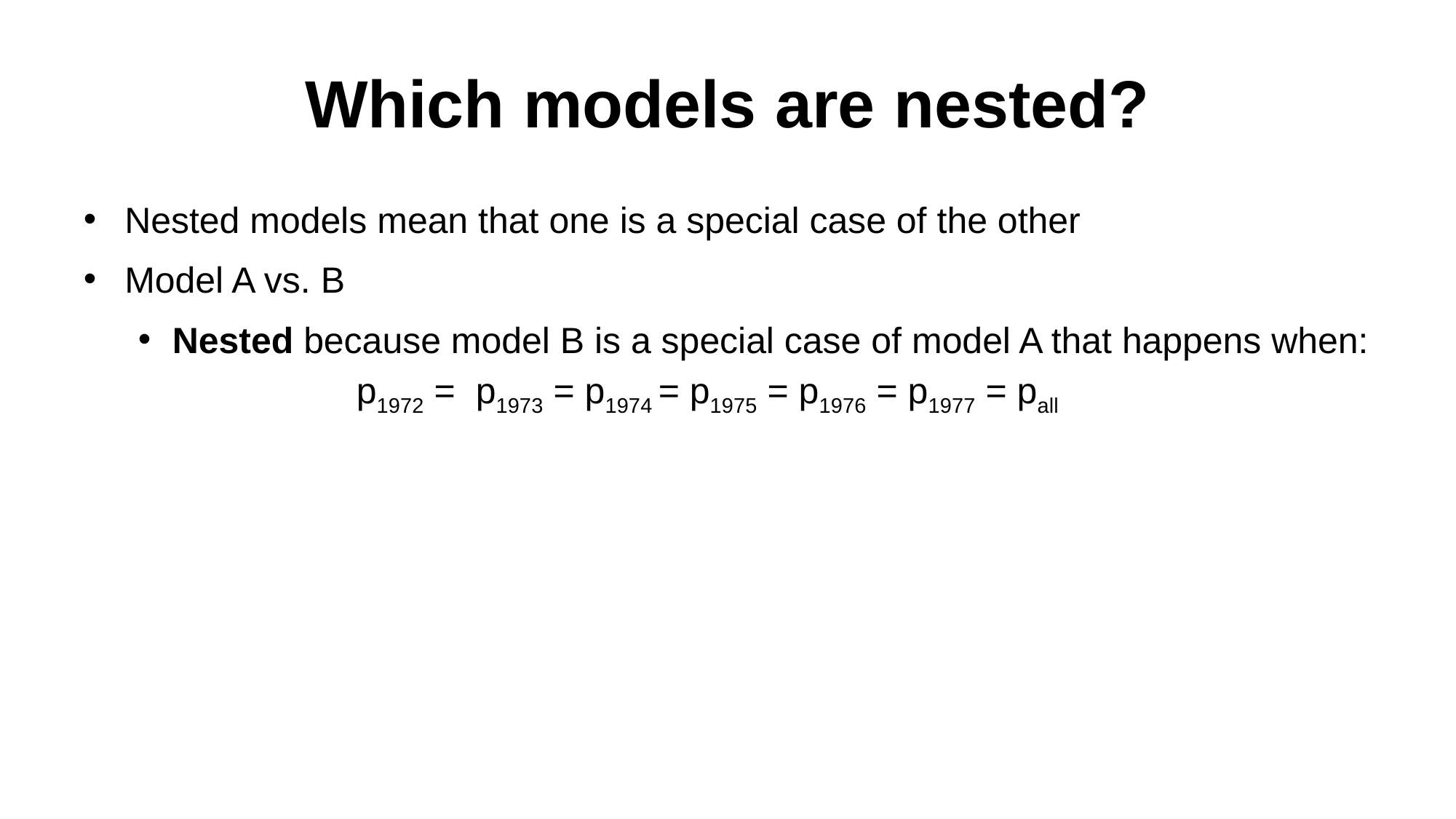

# Which models are nested?
Nested models mean that one is a special case of the other
Model A vs. B
Nested because model B is a special case of model A that happens when:
		p1972 =  p1973 = p1974 = p1975 = p1976 = p1977 = pall